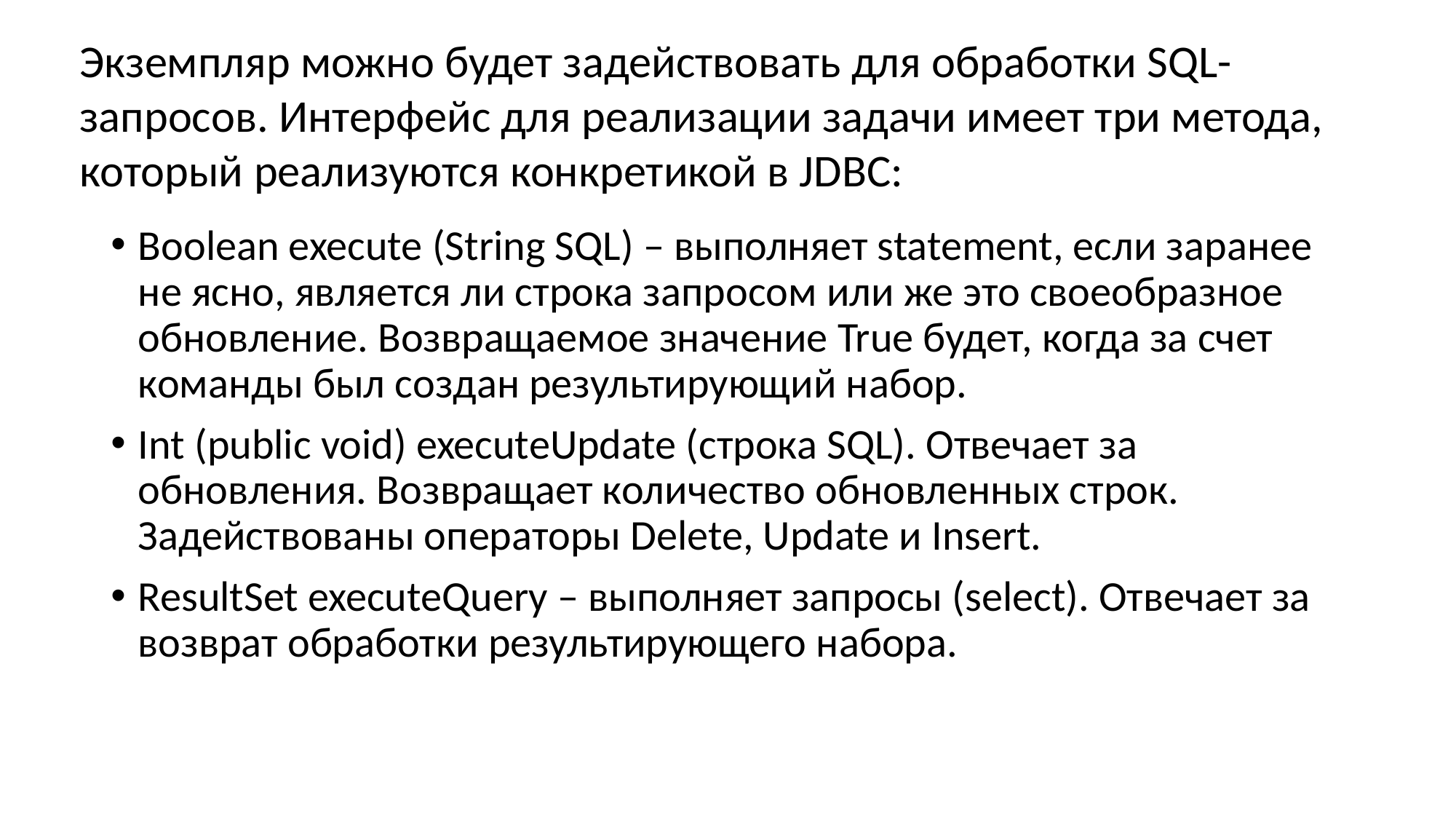

Экземпляр можно будет задействовать для обработки SQL-запросов. Интерфейс для реализации задачи имеет три метода, который реализуются конкретикой в JDBC:
Boolean execute (String SQL) – выполняет statement, если заранее не ясно, является ли строка запросом или же это своеобразное обновление. Возвращаемое значение True будет, когда за счет команды был создан результирующий набор.
Int (public void) executeUpdate (строка SQL). Отвечает за обновления. Возвращает количество обновленных строк. Задействованы операторы Delete, Update и Insert.
ResultSet executeQuery – выполняет запросы (select). Отвечает за возврат обработки результирующего набора.